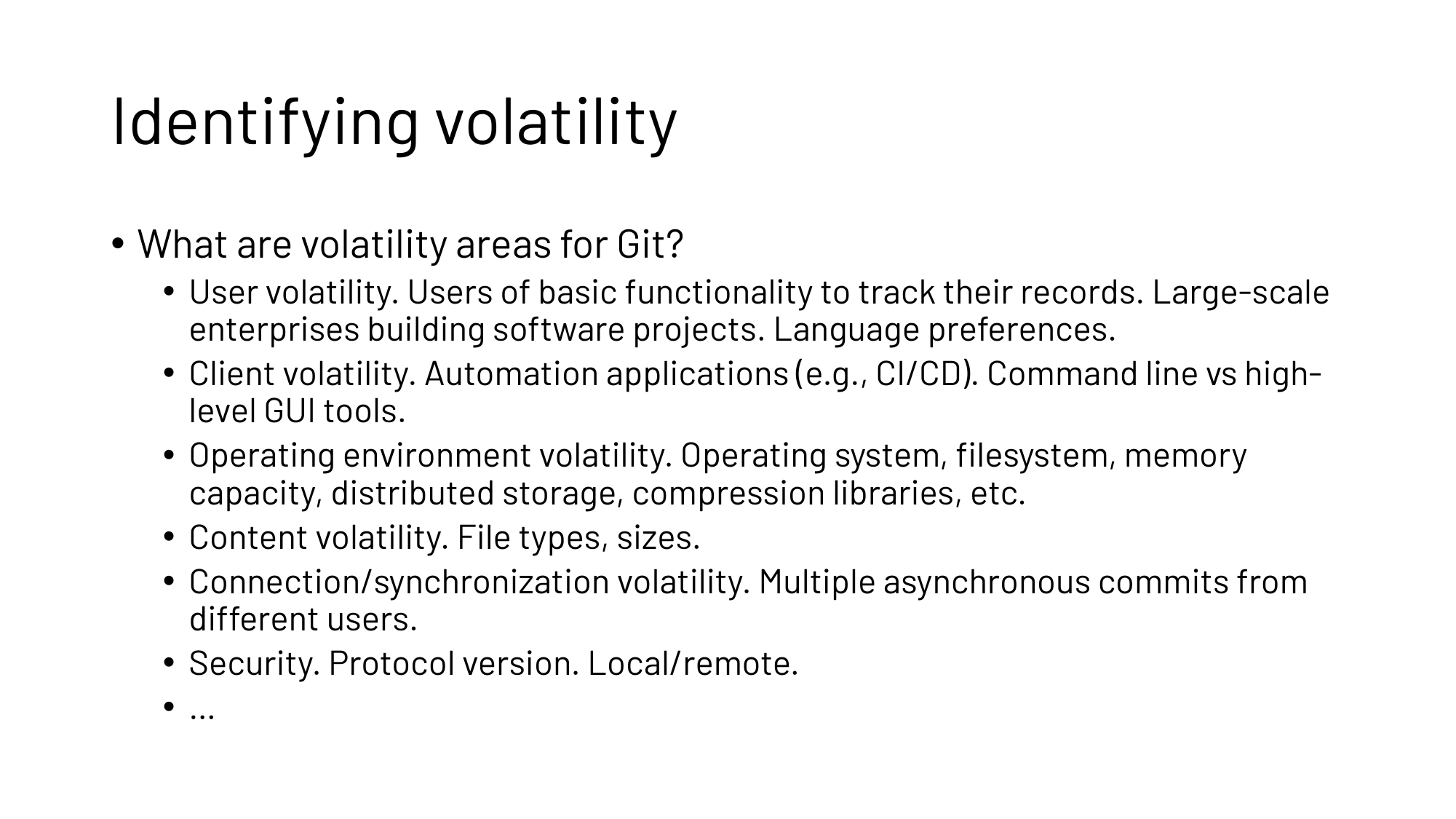

# Identifying volatility
What are volatility areas for Git?
User volatility. Users of basic functionality to track their records. Large-scale enterprises building software projects. Language preferences.
Client volatility. Automation applications (e.g., CI/CD). Command line vs high-level GUI tools.
Operating environment volatility. Operating system, filesystem, memory capacity, distributed storage, compression libraries, etc.
Content volatility. File types, sizes.
Connection/synchronization volatility. Multiple asynchronous commits from different users.
Security. Protocol version. Local/remote.
…